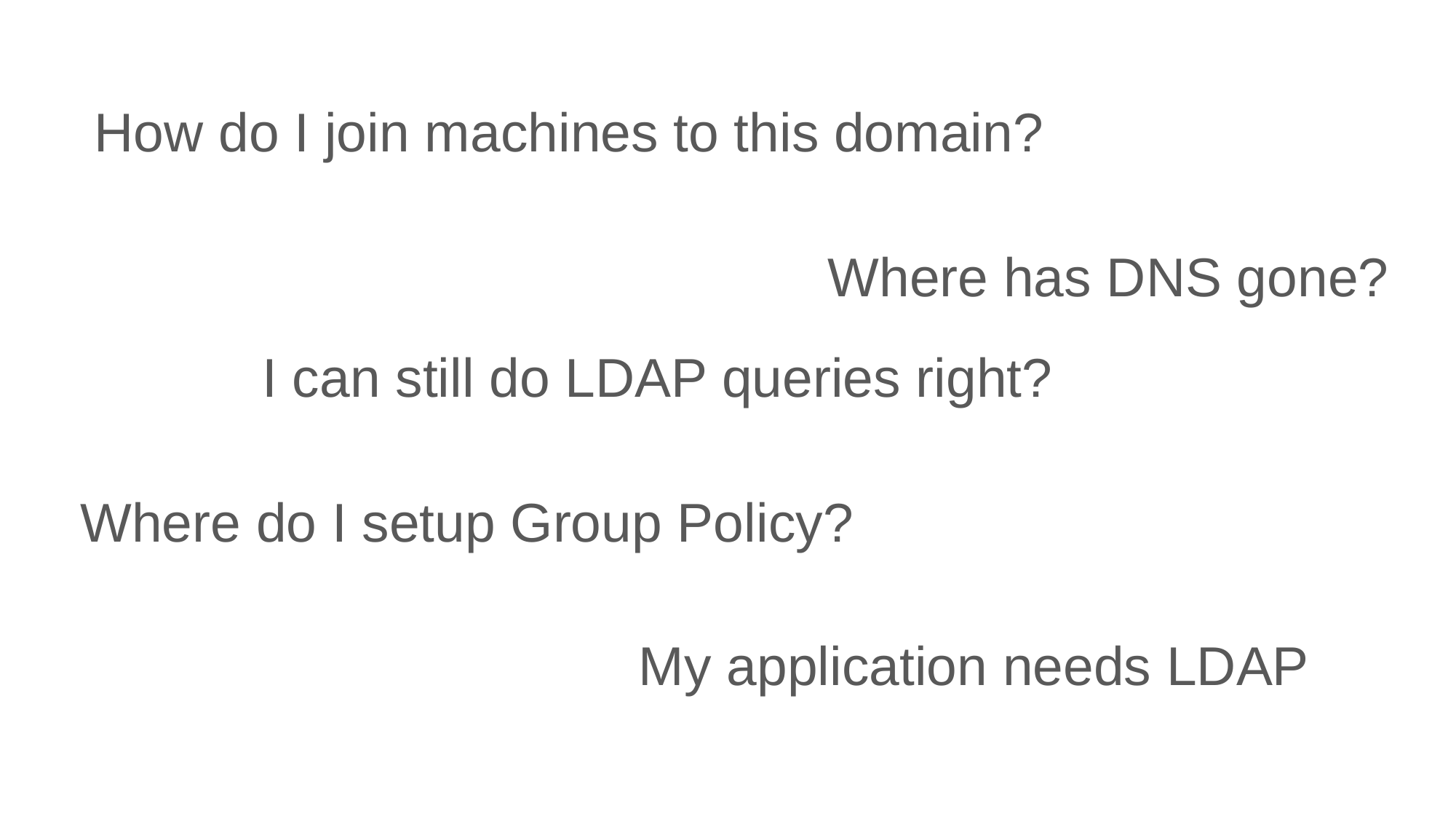

How do I join machines to this domain?
Where has DNS gone?
I can still do LDAP queries right?
Where do I setup Group Policy?
My application needs LDAP